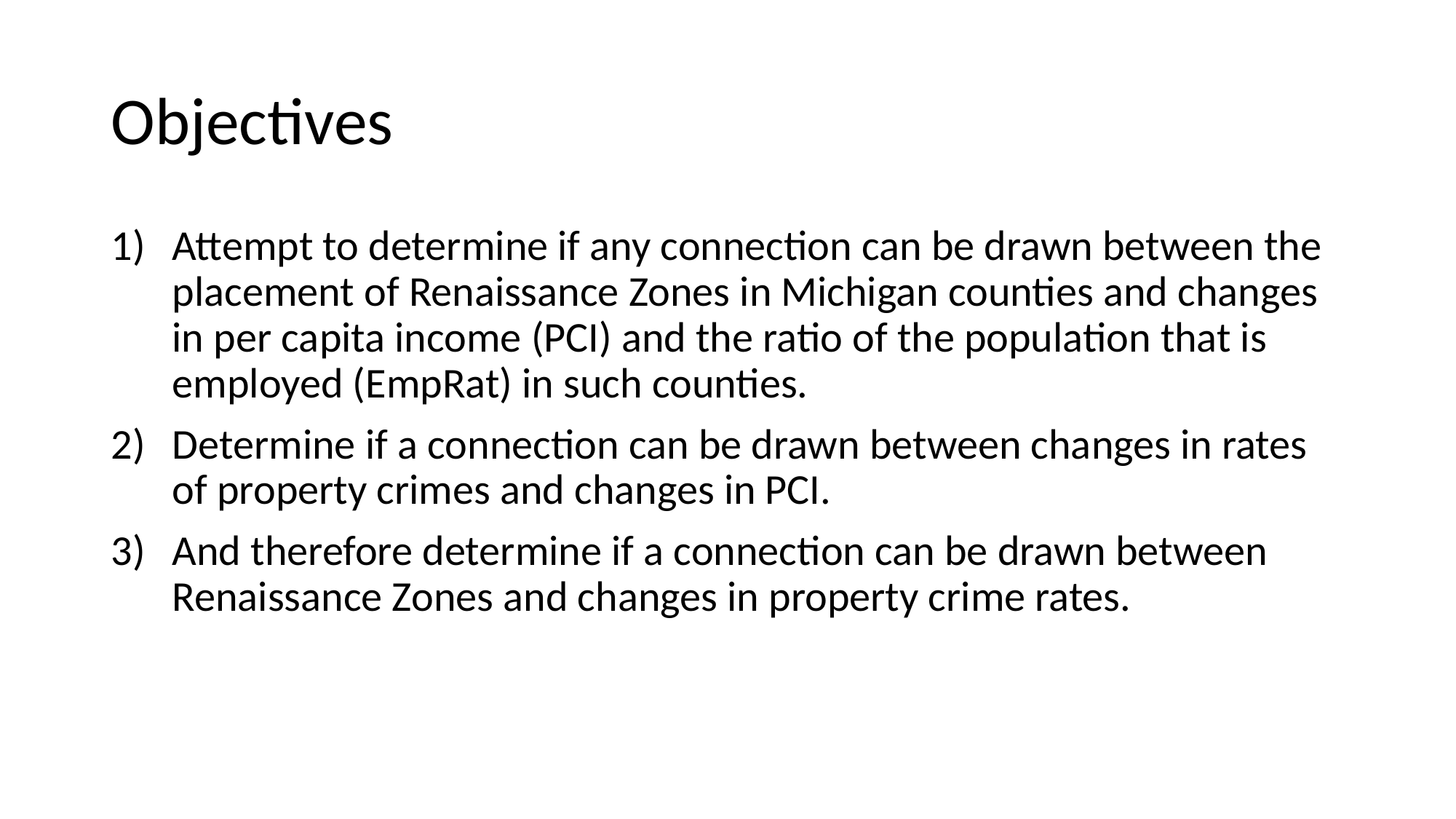

# Objectives
Attempt to determine if any connection can be drawn between the placement of Renaissance Zones in Michigan counties and changes in per capita income (PCI) and the ratio of the population that is employed (EmpRat) in such counties.
Determine if a connection can be drawn between changes in rates of property crimes and changes in PCI.
And therefore determine if a connection can be drawn between Renaissance Zones and changes in property crime rates.